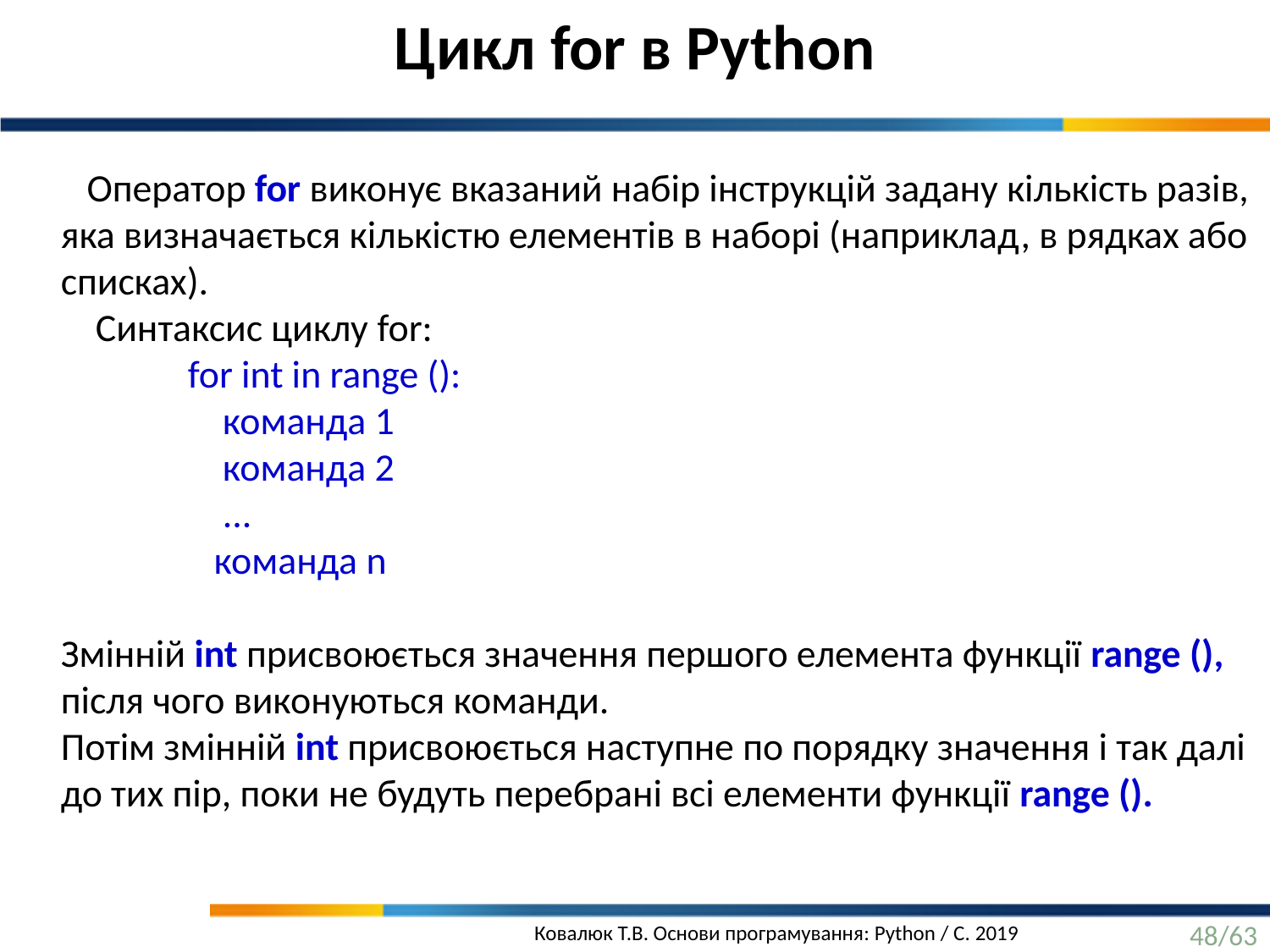

Цикл for в Python
   Оператор for виконує вказаний набір інструкцій задану кількість разів, яка визначається кількістю елементів в наборі (наприклад, в рядках або списках).
    Синтаксис циклу for:
for int in range ():
    команда 1
    команда 2
    ...
   команда n

Змінній int присвоюється значення першого елемента функції range (), після чого виконуються команди.
Потім змінній int присвоюється наступне по порядку значення і так далі до тих пір, поки не будуть перебрані всі елементи функції range ().
48/63